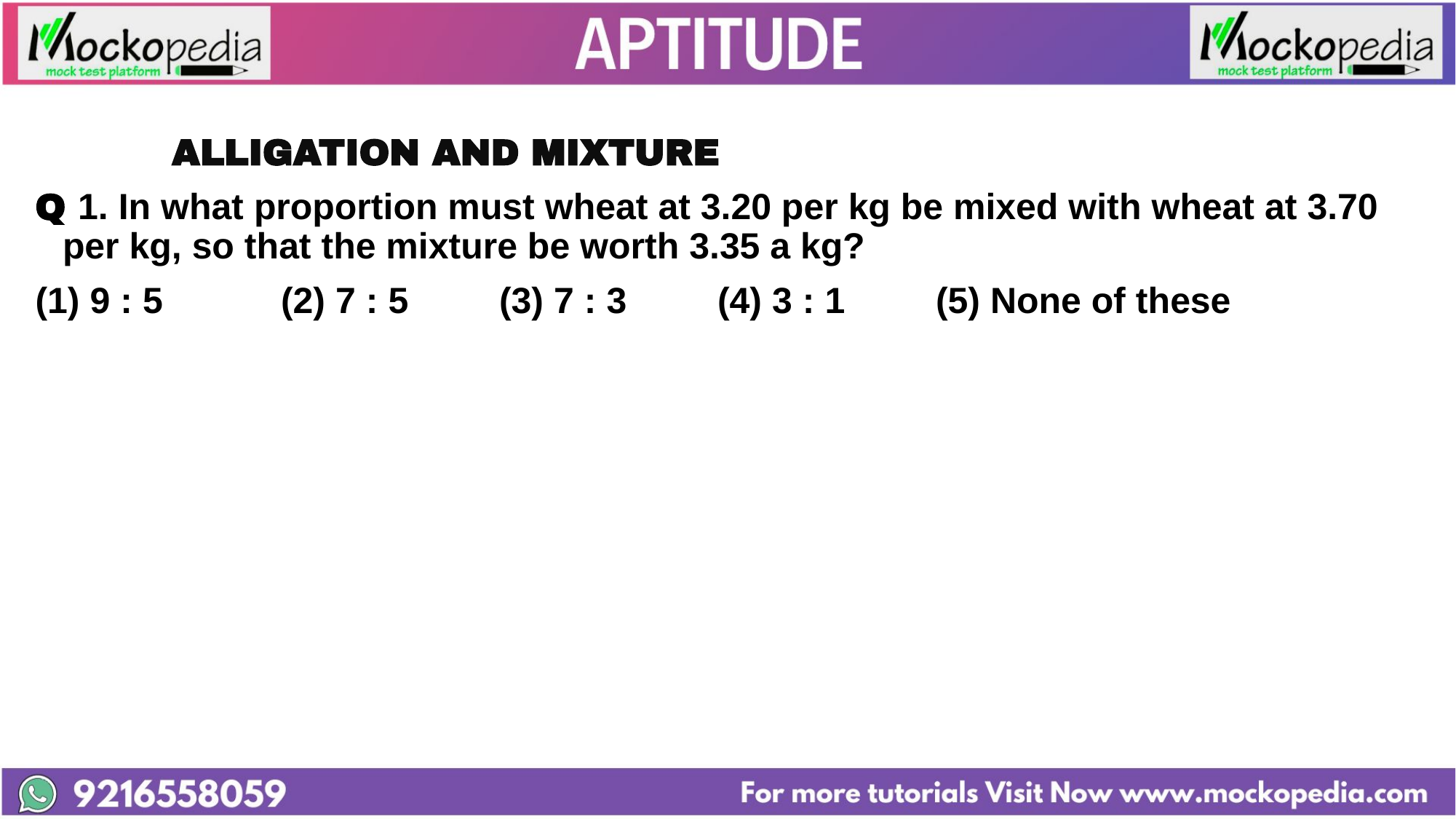

#
		ALLIGATION AND MIXTURE
Q 1. In what proportion must wheat at 3.20 per kg be mixed with wheat at 3.70 per kg, so that the mixture be worth 3.35 a kg?
(1) 9 : 5 	(2) 7 : 5 	(3) 7 : 3 	(4) 3 : 1 	(5) None of these